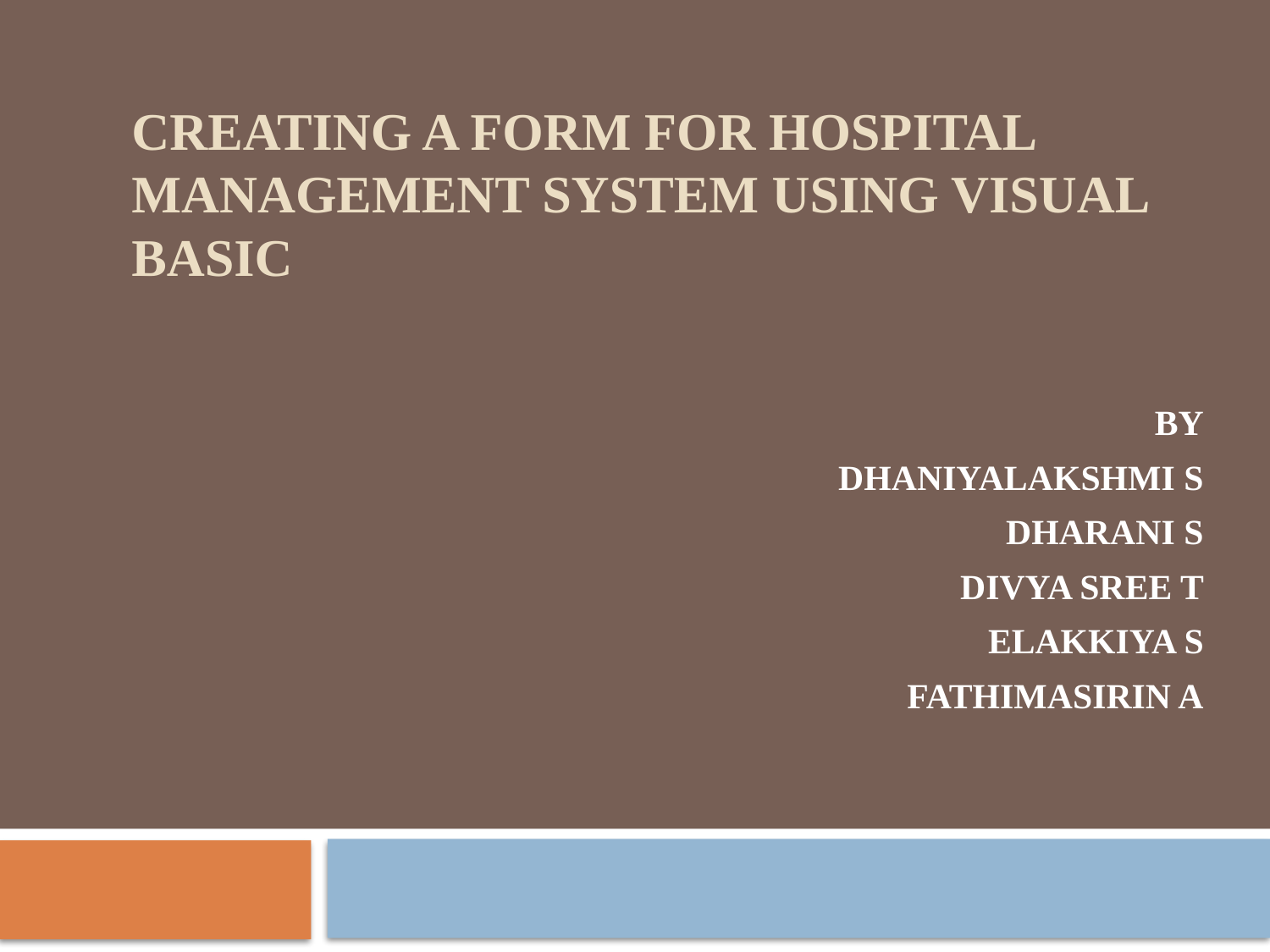

# CREATING A FORM FOR HOSPITAL MANAGEMENT SYSTEM USING VISUAL BASIC
BY
DHANIYALAKSHMI S
DHARANI S
DIVYA SREE T
ELAKKIYA S
FATHIMASIRIN A